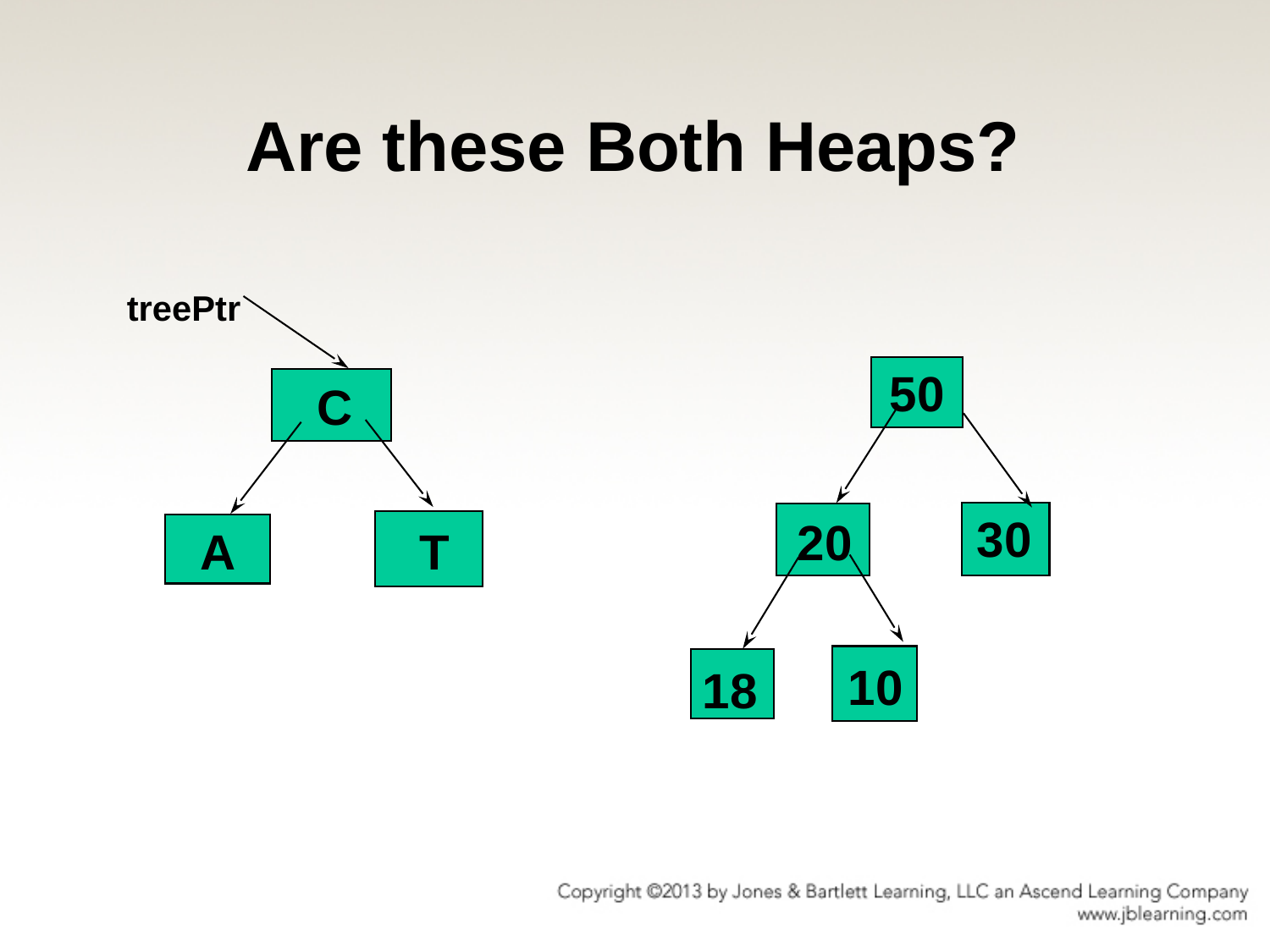

# Are these Both Heaps?
treePtr

  C

 A
  T
 50

30

 20

10
18